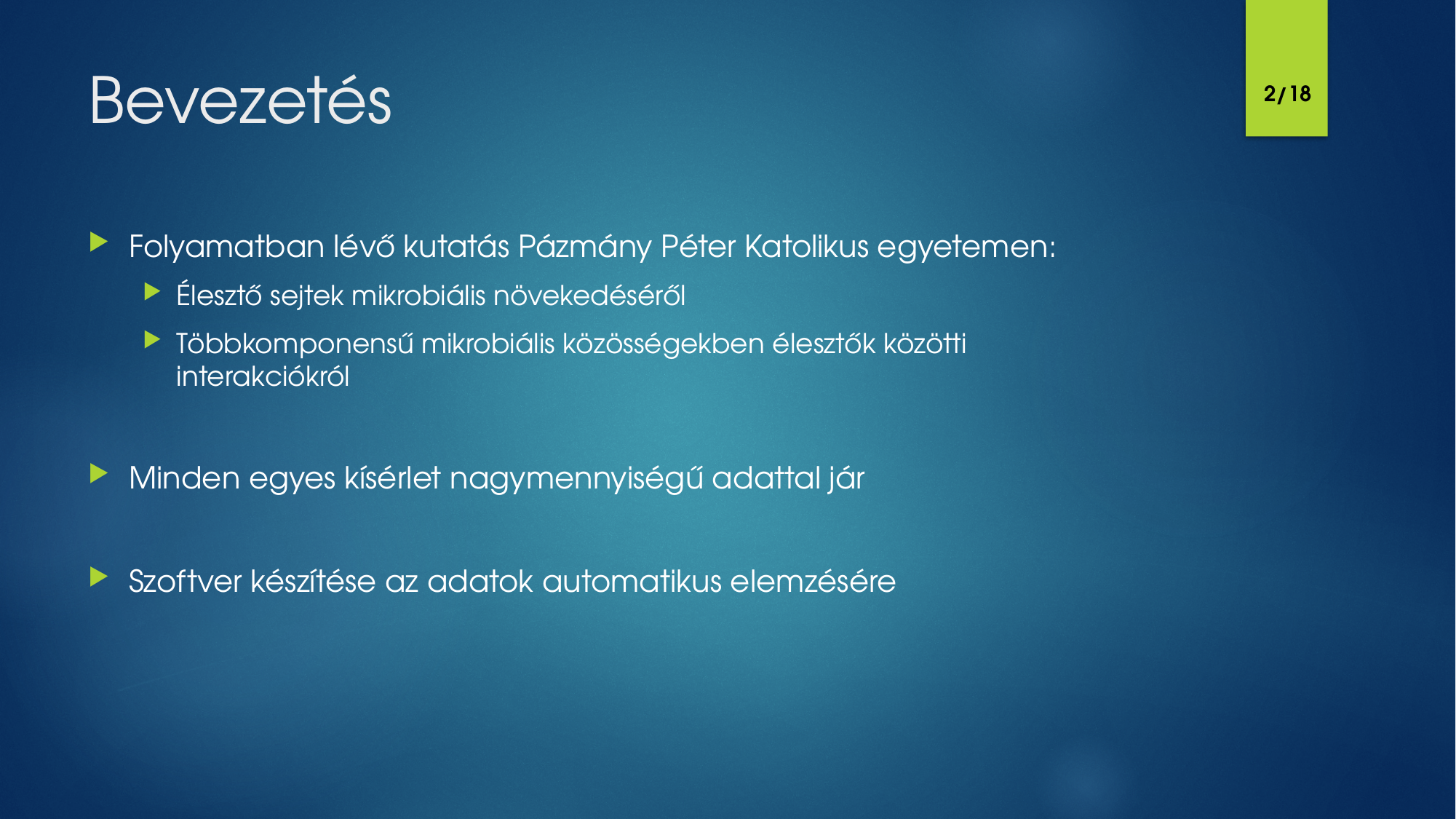

# Bevezetés
2/18
Folyamatban lévő kutatás Pázmány Péter Katolikus egyetemen:
Élesztő sejtek mikrobiális növekedéséről
Többkomponensű mikrobiális közösségekben élesztők közötti interakciókról

Minden egyes kísérlet nagymennyiségű adattal jár

Szoftver készítése az adatok automatikus elemzésére